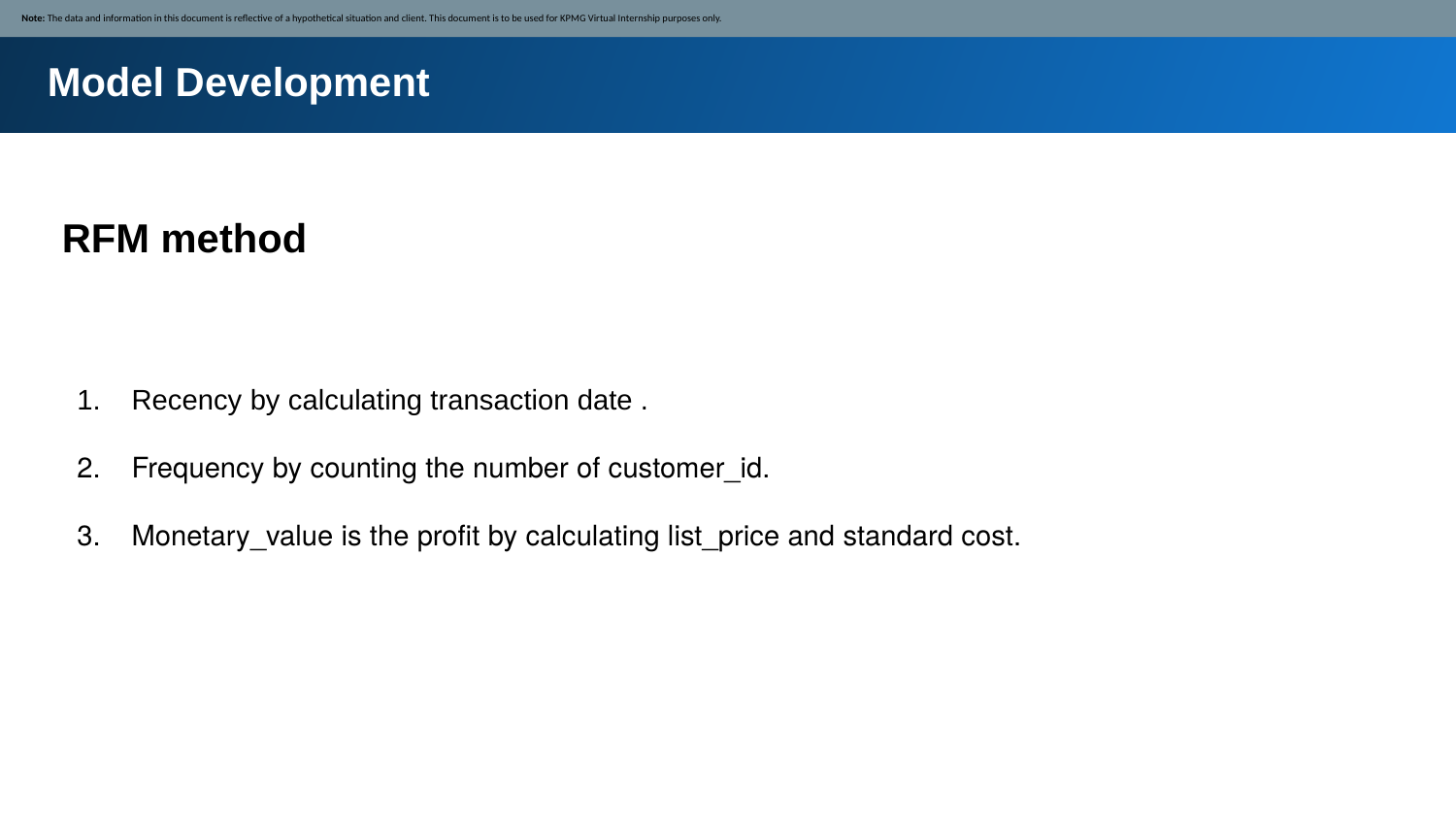

Note: The data and information in this document is reflective of a hypothetical situation and client. This document is to be used for KPMG Virtual Internship purposes only.
Model Development
RFM method
Recency by calculating transaction date .
Frequency by counting the number of customer_id.
Monetary_value is the profit by calculating list_price and standard cost.